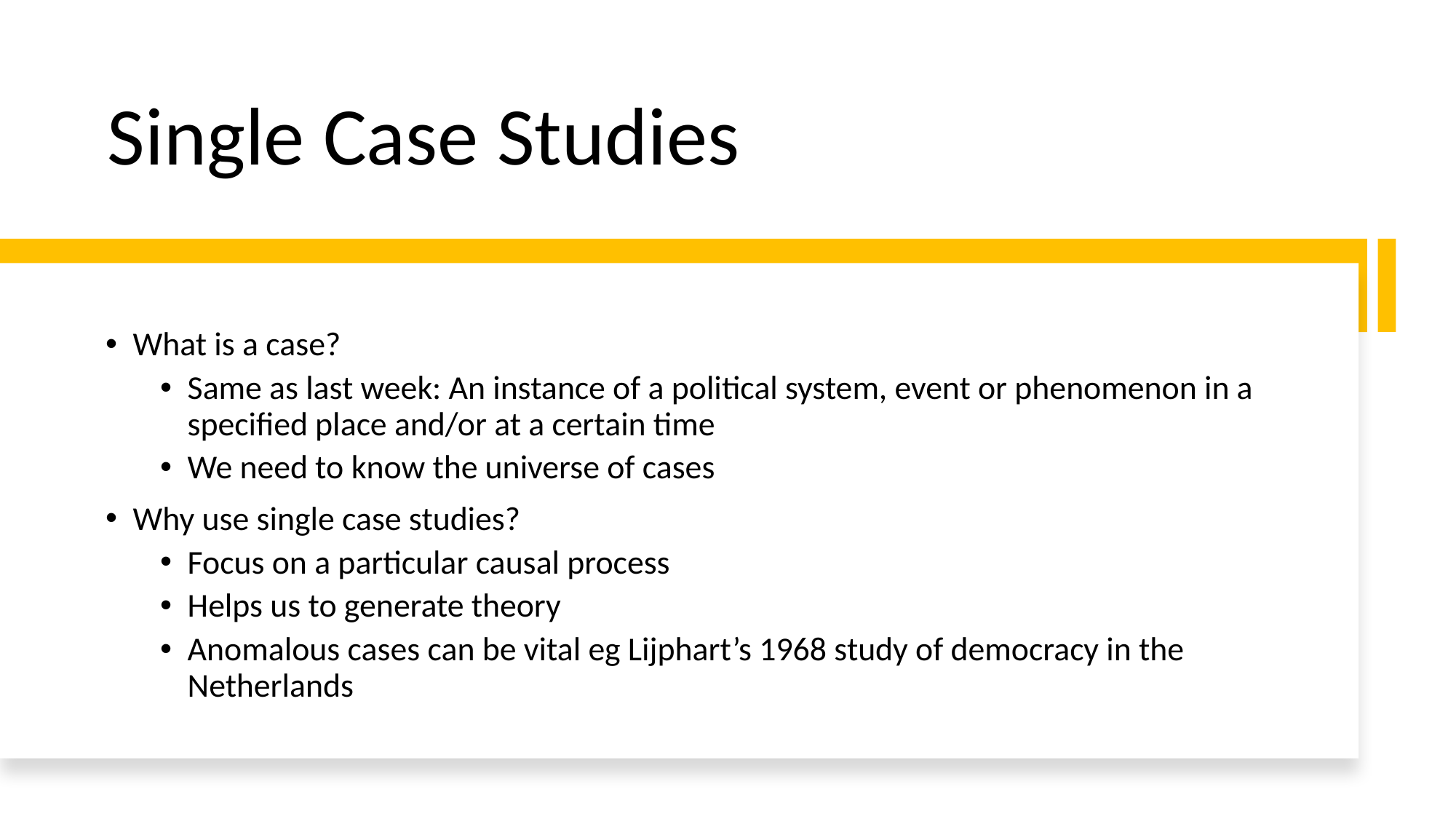

# Single Case Studies

What is a case?
Same as last week: An instance of a political system, event or phenomenon in a specified place and/or at a certain time
We need to know the universe of cases
Why use single case studies?
Focus on a particular causal process
Helps us to generate theory
Anomalous cases can be vital eg Lijphart’s 1968 study of democracy in the Netherlands